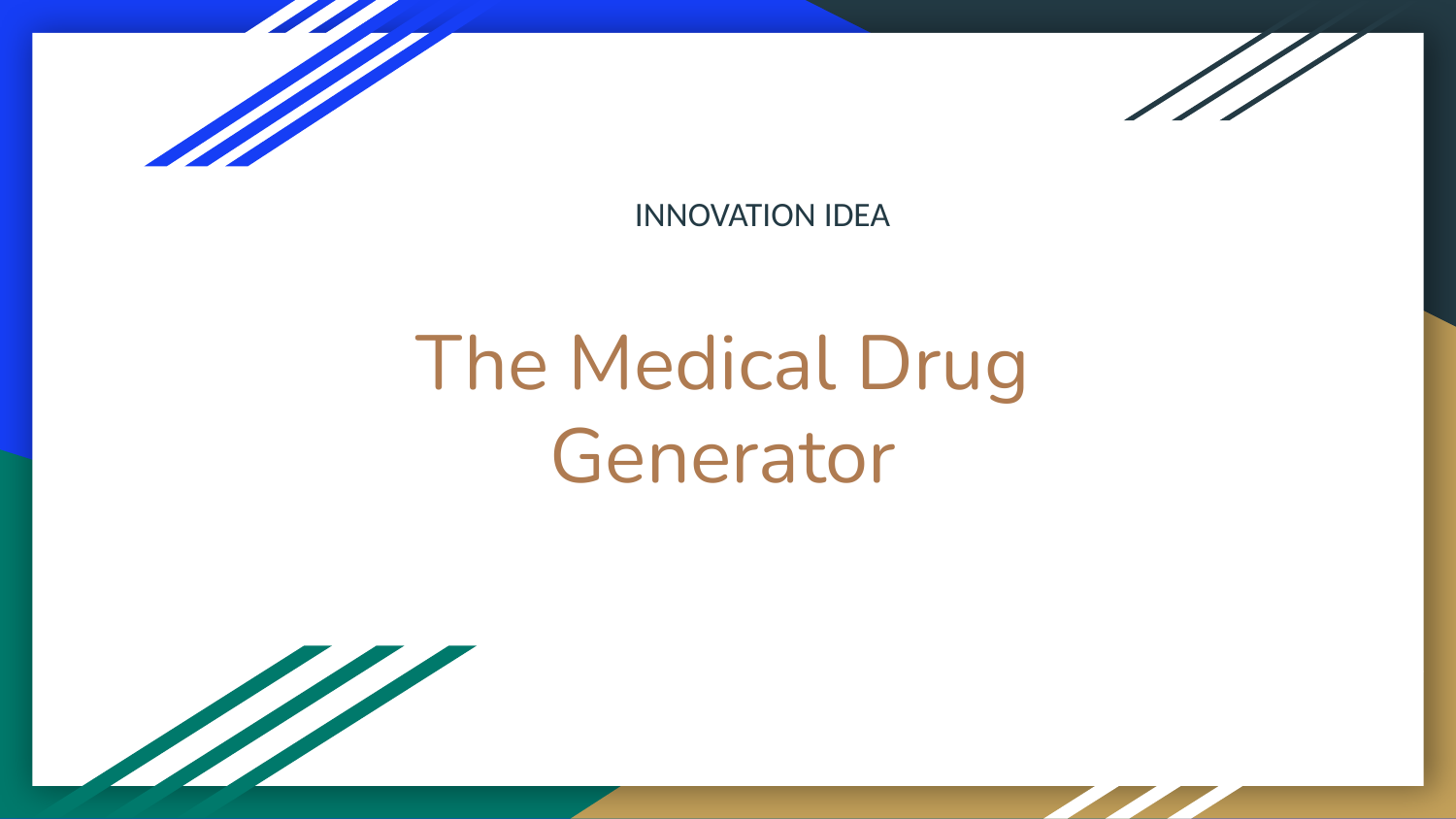

INNOVATION IDEA
# The Medical Drug Generator